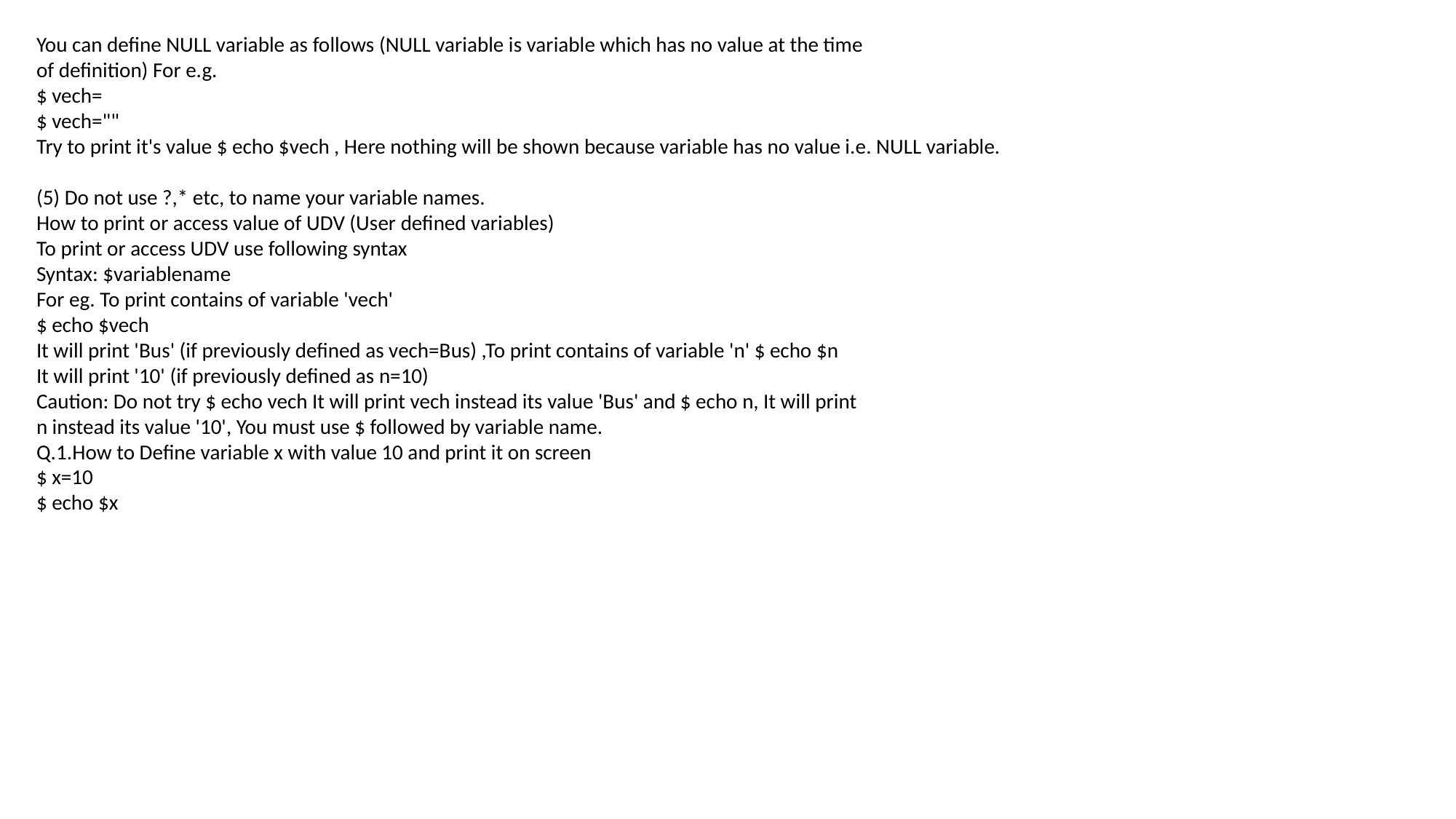

You can define NULL variable as follows (NULL variable is variable which has no value at the time
of definition) For e.g.
$ vech=
$ vech=""
Try to print it's value $ echo $vech , Here nothing will be shown because variable has no value i.e. NULL variable.

(5) Do not use ?,* etc, to name your variable names.
How to print or access value of UDV (User defined variables)
To print or access UDV use following syntax
Syntax: $variablename
For eg. To print contains of variable 'vech'
$ echo $vech
It will print 'Bus' (if previously defined as vech=Bus) ,To print contains of variable 'n' $ echo $n
It will print '10' (if previously defined as n=10)
Caution: Do not try $ echo vech It will print vech instead its value 'Bus' and $ echo n, It will print
n instead its value '10', You must use $ followed by variable name.
Q.1.How to Define variable x with value 10 and print it on screen
$ x=10
$ echo $x